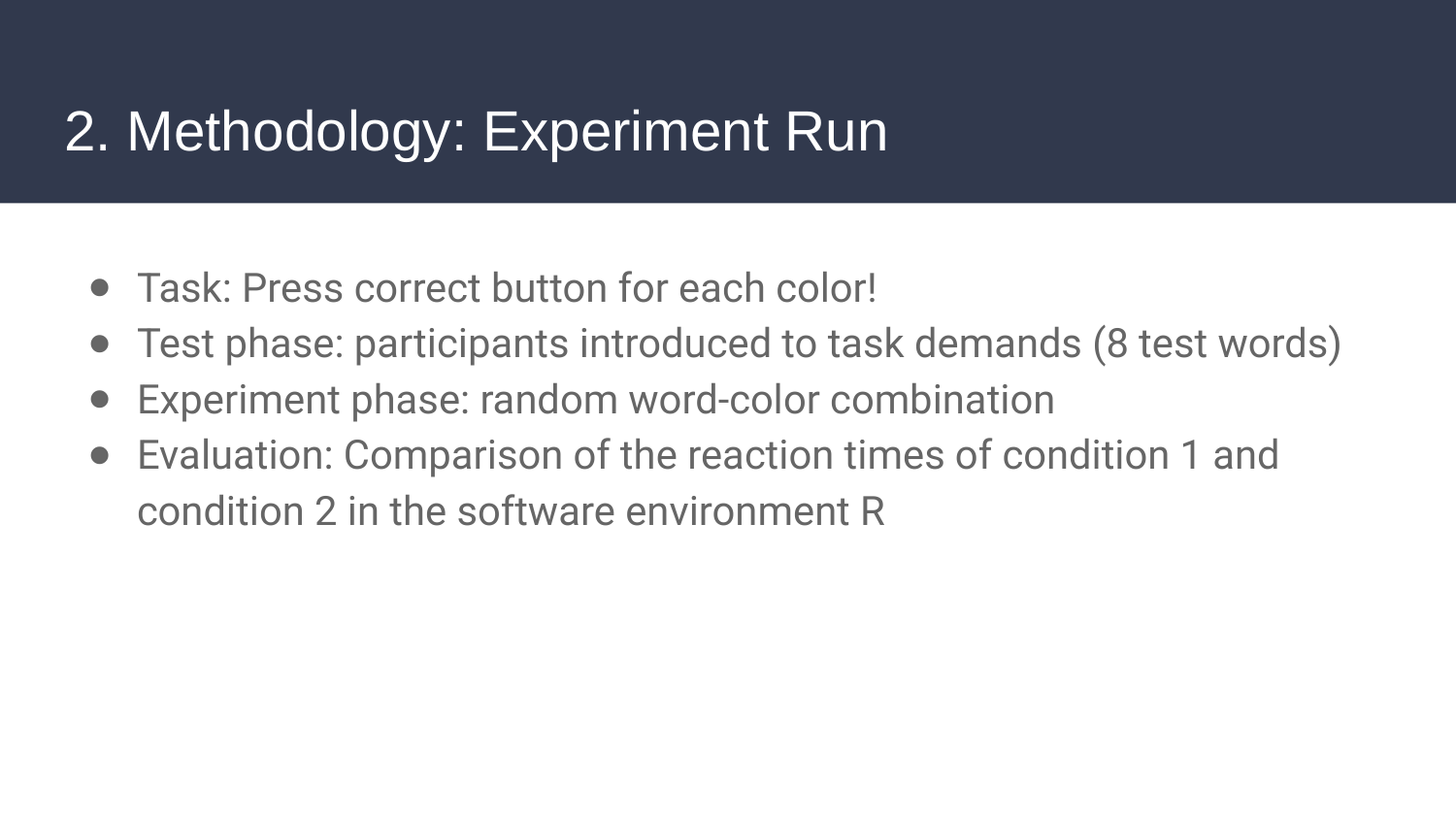

# 2. Methodology: Experiment Run
Task: Press correct button for each color!
Test phase: participants introduced to task demands (8 test words)
Experiment phase: random word-color combination
Evaluation: Comparison of the reaction times of condition 1 and condition 2 in the software environment R